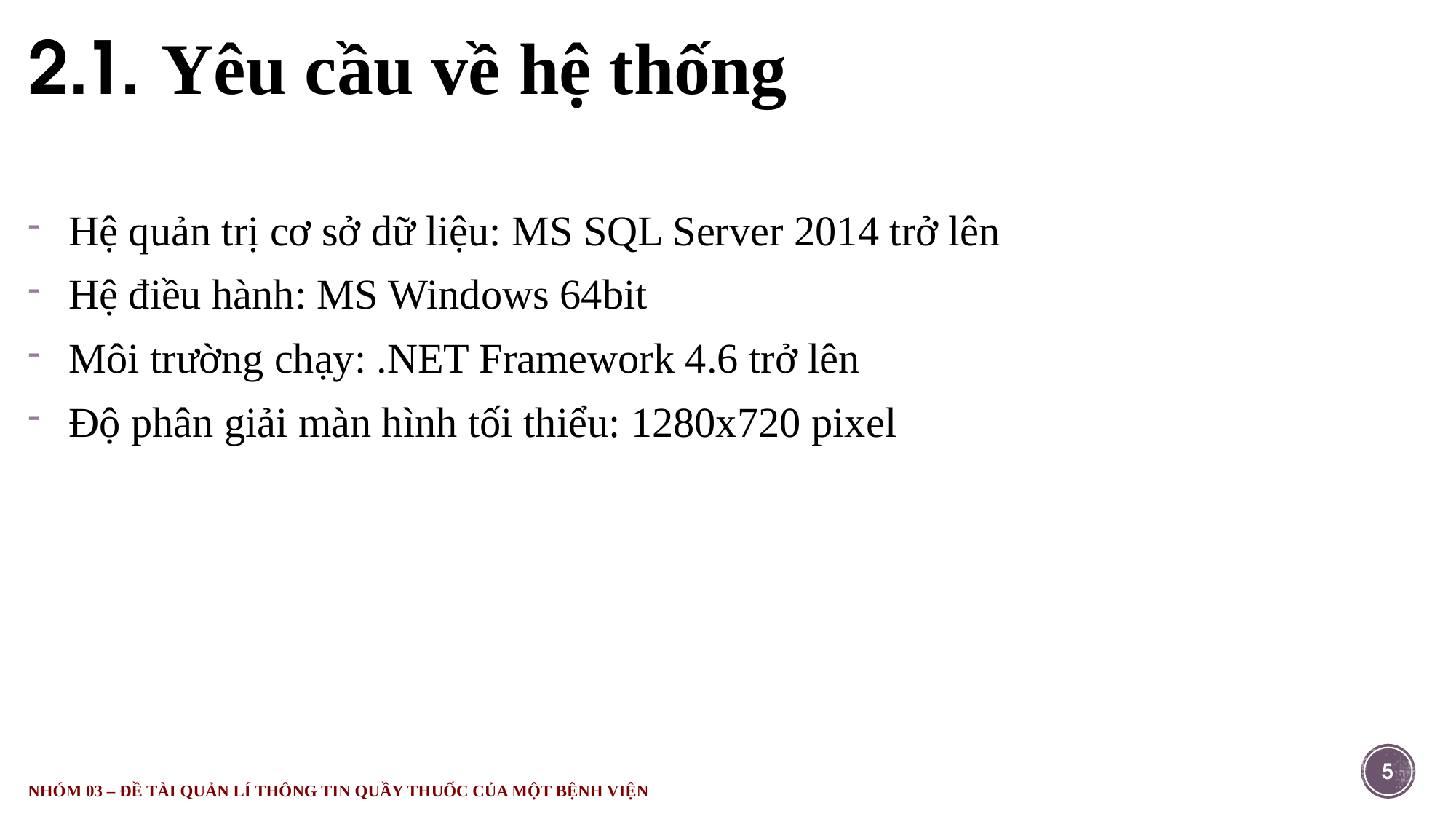

# 2.1. Yêu cầu về hệ thống
Hệ quản trị cơ sở dữ liệu: MS SQL Server 2014 trở lên
Hệ điều hành: MS Windows 64bit
Môi trường chạy: .NET Framework 4.6 trở lên
Độ phân giải màn hình tối thiểu: 1280x720 pixel
5
NHÓM 03 – ĐỀ TÀI QUẢN LÍ THÔNG TIN QUẦY THUỐC CỦA MỘT BỆNH VIỆN